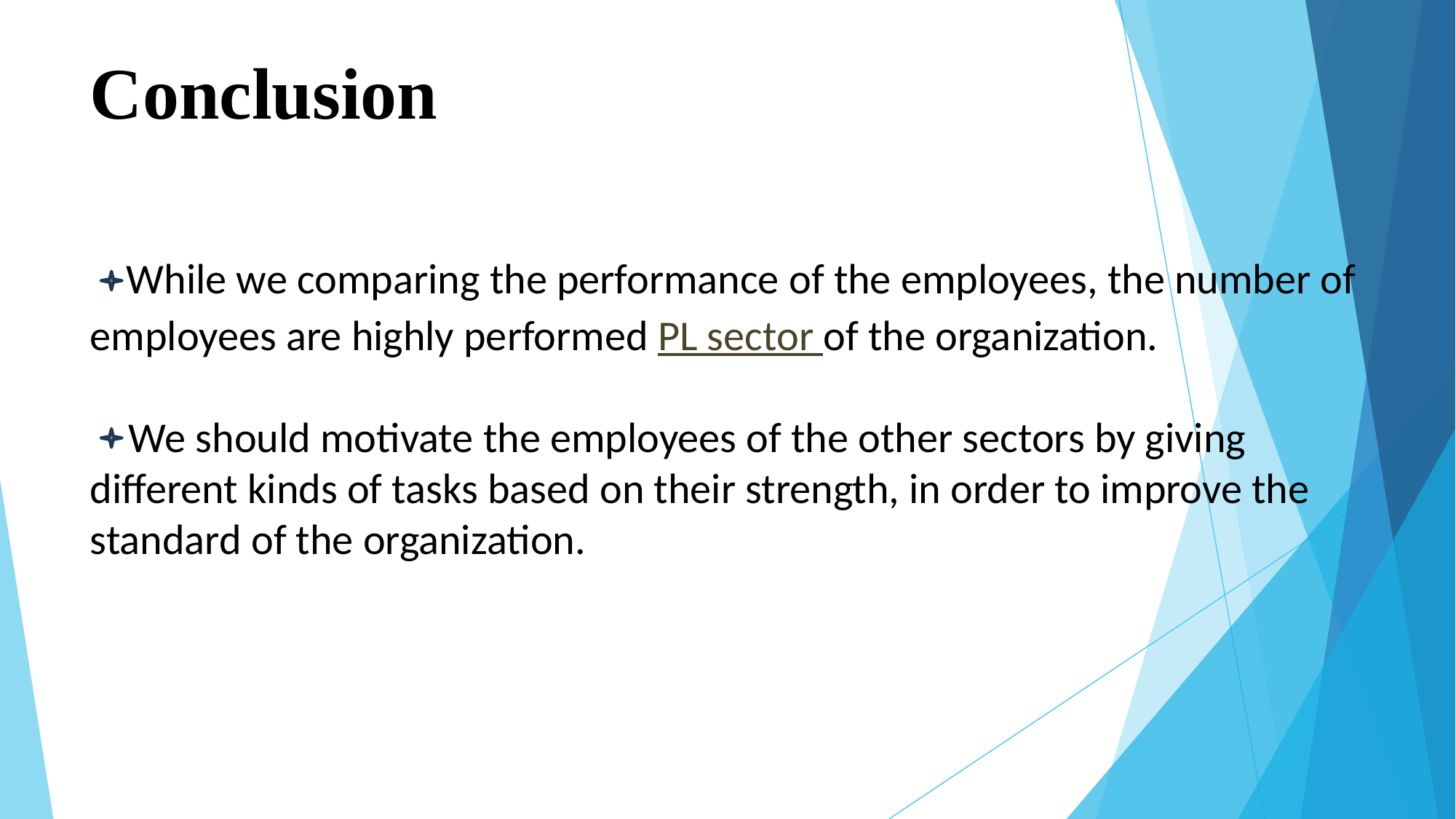

# Conclusion While we comparing the performance of the employees, the number of employees are highly performed PL sector of the organization. We should motivate the employees of the other sectors by giving different kinds of tasks based on their strength, in order to improve the standard of the organization.